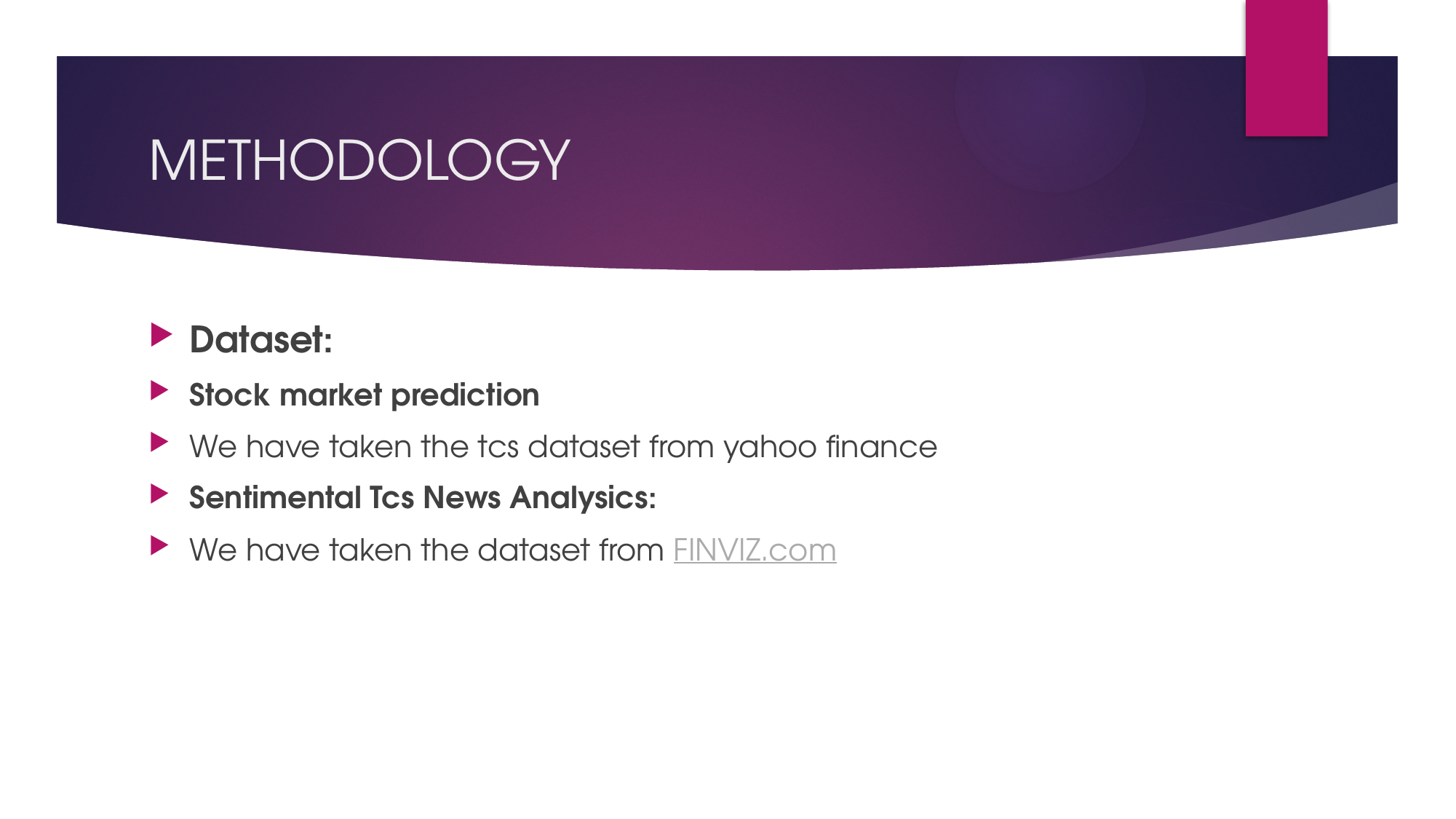

# METHODOLOGY
Dataset:
Stock market prediction
We have taken the tcs dataset from yahoo finance
Sentimental Tcs News Analysics:
We have taken the dataset from FINVIZ.com